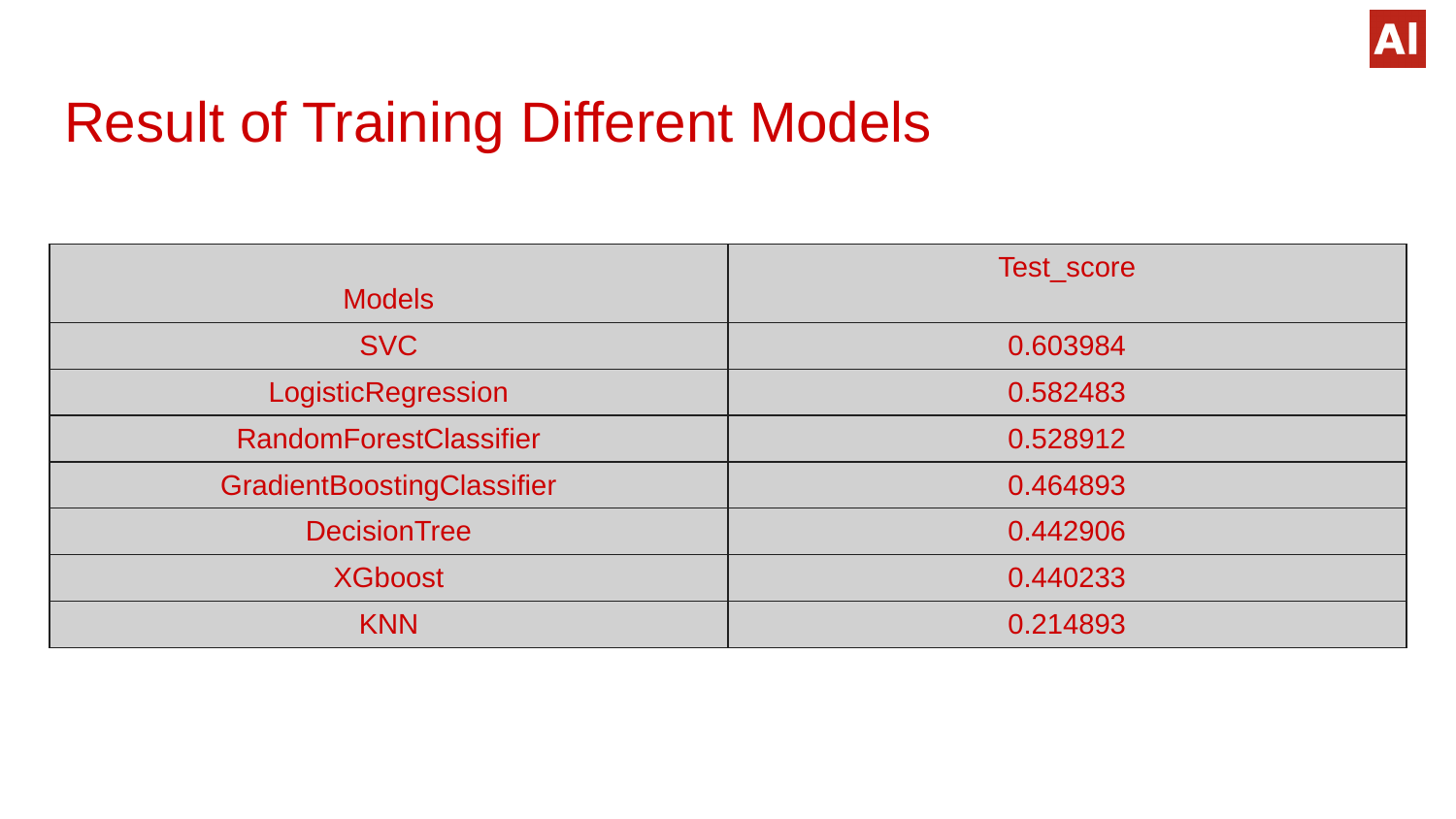

# Result of Training Different Models
| Models | Test\_score |
| --- | --- |
| SVC | 0.603984 |
| LogisticRegression | 0.582483 |
| RandomForestClassifier | 0.528912 |
| GradientBoostingClassifier | 0.464893 |
| DecisionTree | 0.442906 |
| XGboost | 0.440233 |
| KNN | 0.214893 |